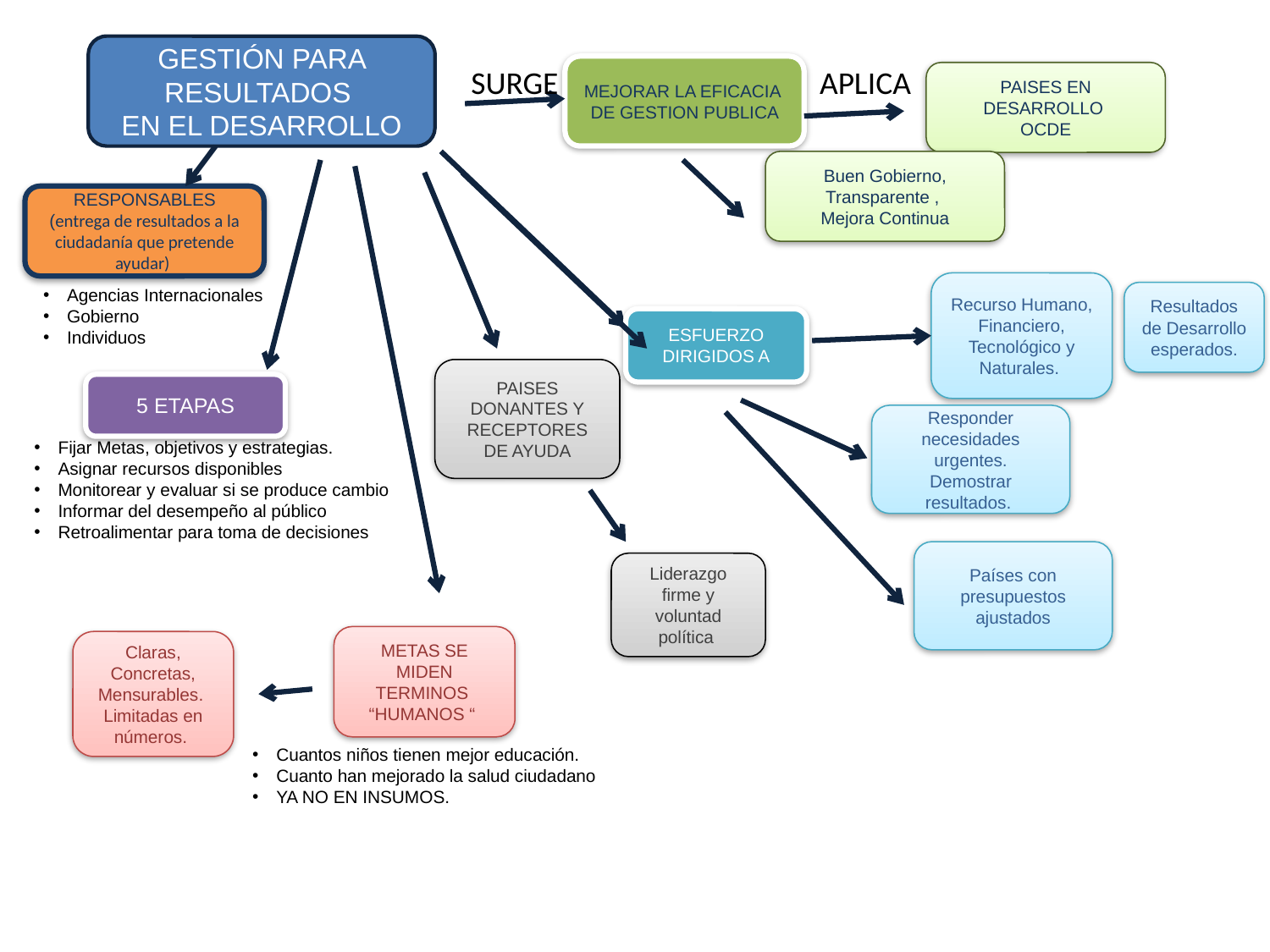

GESTIÓN PARA RESULTADOS
EN EL DESARROLLO
SURGE
MEJORAR LA EFICACIA  DE GESTION PUBLICA
APLICA
PAISES EN DESARROLLO
OCDE
Buen Gobierno, Transparente ,
Mejora Continua
RESPONSABLES (entrega de resultados a la ciudadanía que pretende ayudar)
Recurso Humano, Financiero, Tecnológico y Naturales.
Agencias Internacionales
Gobierno
Individuos
Resultados de Desarrollo esperados.
ESFUERZO DIRIGIDOS A
PAISES DONANTES Y RECEPTORES DE AYUDA
5 ETAPAS
Responder necesidades urgentes.
Demostrar resultados.
Fijar Metas, objetivos y estrategias.
Asignar recursos disponibles
Monitorear y evaluar si se produce cambio
Informar del desempeño al público
Retroalimentar para toma de decisiones
Países con presupuestos ajustados
Liderazgo firme y voluntad política
METAS SE MIDEN TERMINOS  “HUMANOS “
Claras, Concretas, Mensurables.
Limitadas en números.

Cuantos niños tienen mejor educación.
Cuanto han mejorado la salud ciudadano
YA NO EN INSUMOS.